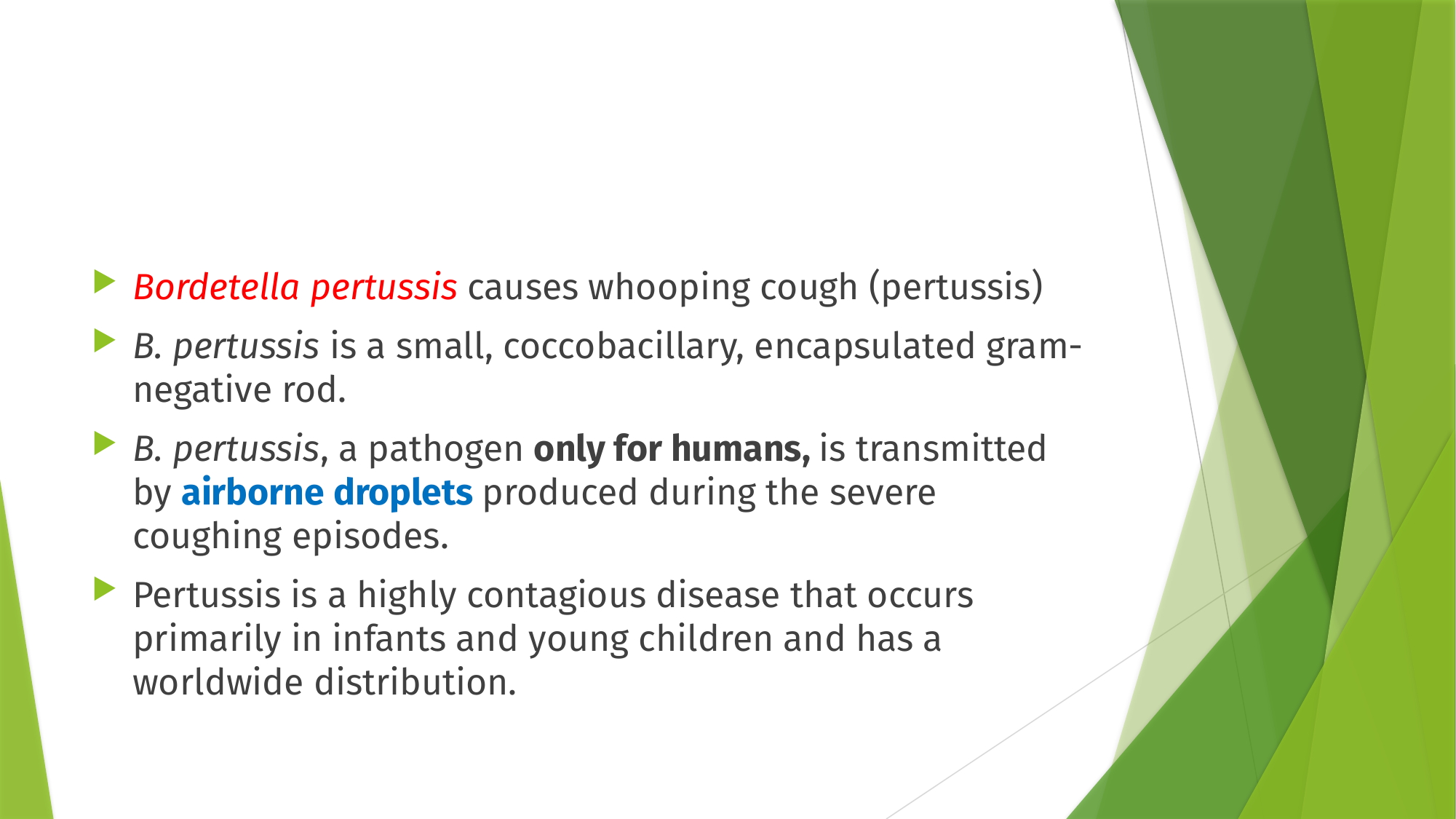

#
Bordetella pertussis causes whooping cough (pertussis)
B. pertussis is a small, coccobacillary, encapsulated gram-negative rod.
B. pertussis, a pathogen only for humans, is transmitted by airborne droplets produced during the severe coughing episodes.
Pertussis is a highly contagious disease that occurs primarily in infants and young children and has a worldwide distribution.